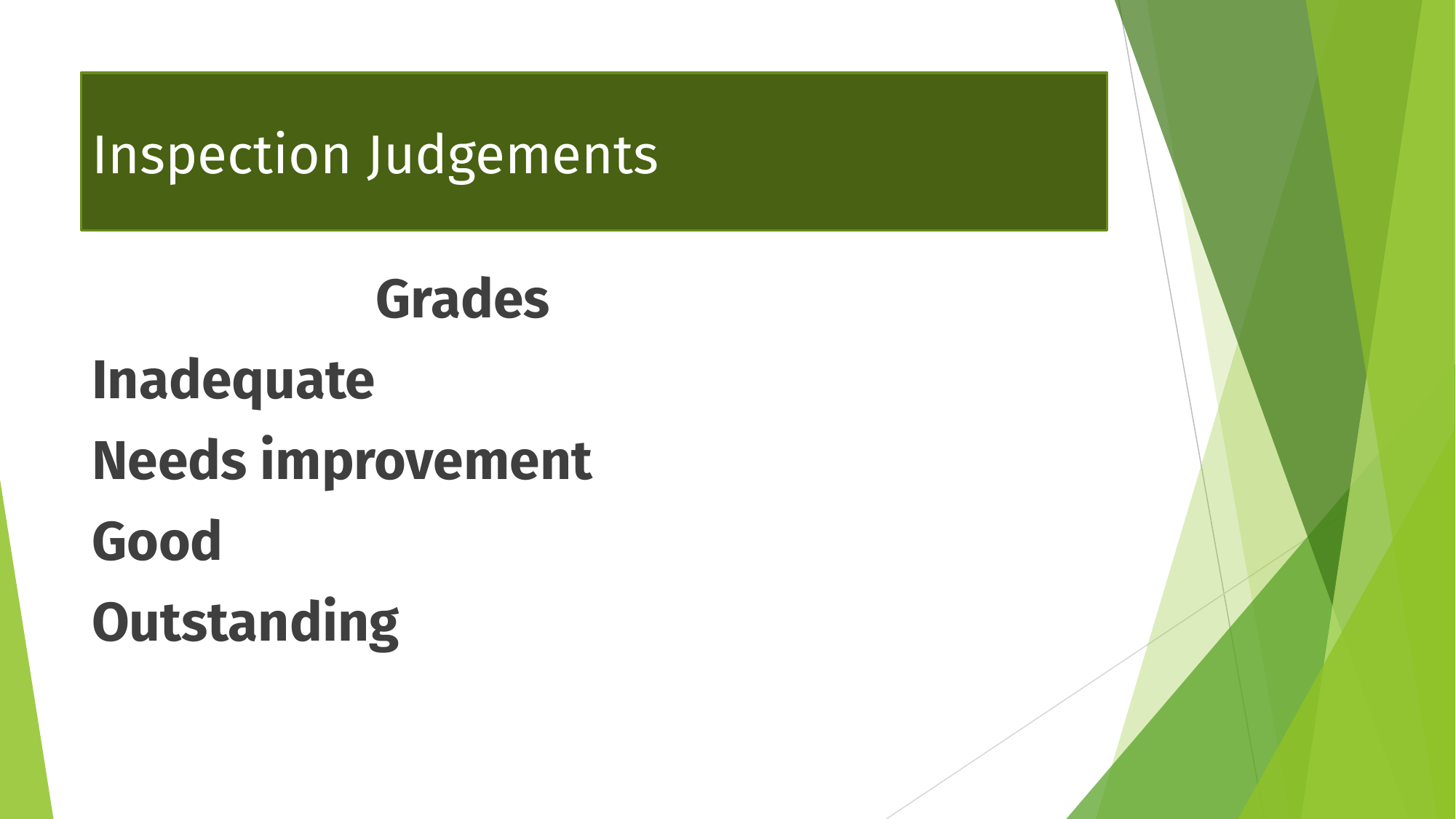

# Inspection Judgements
                      Grades
Inadequate
Needs improvement
Good
Outstanding